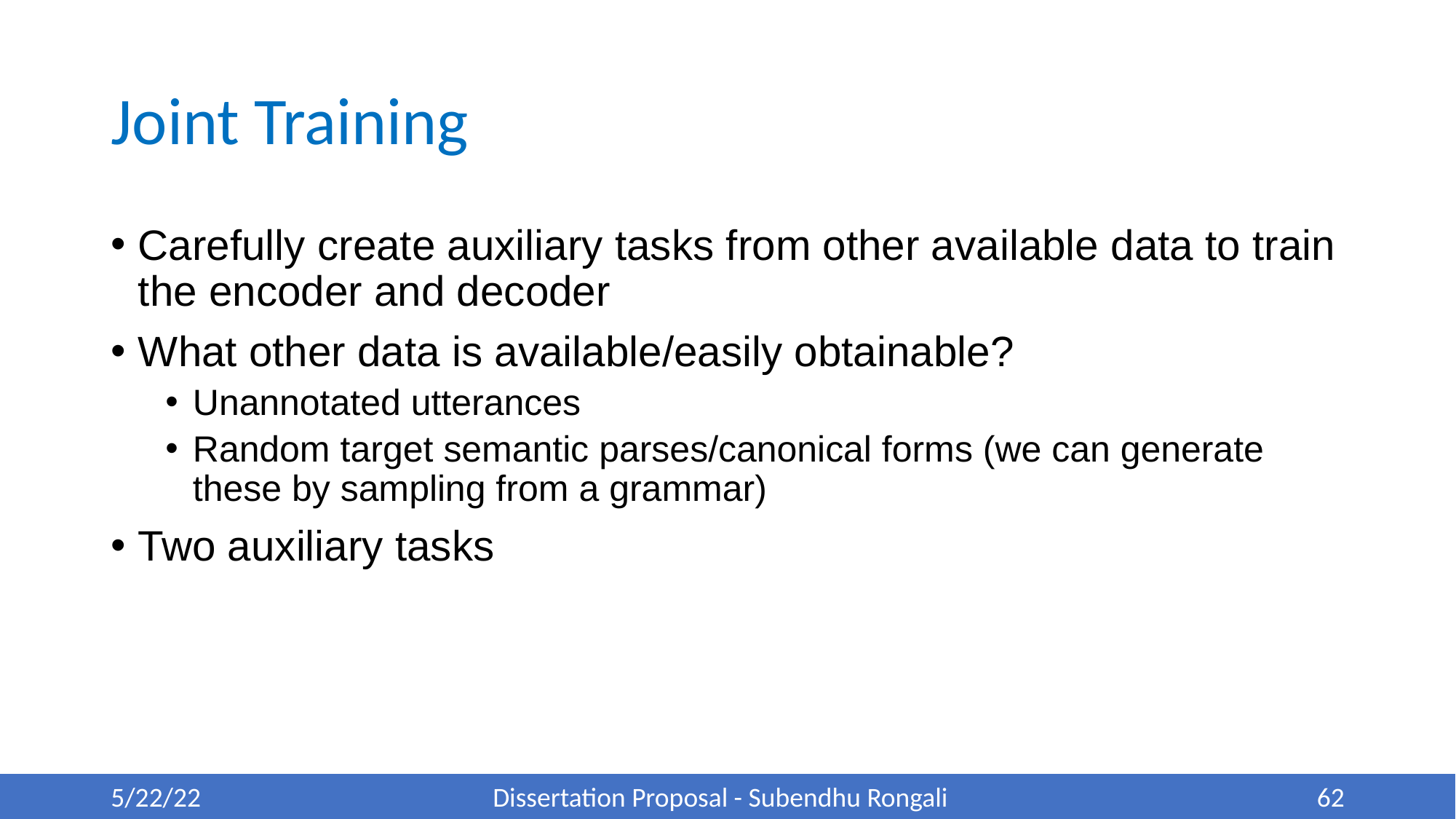

# Joint Training
Carefully create auxiliary tasks from other available data to train the encoder and decoder
What other data is available/easily obtainable?
Unannotated utterances
Random target semantic parses/canonical forms (we can generate these by sampling from a grammar)
Two auxiliary tasks
5/22/22
Dissertation Proposal - Subendhu Rongali
62